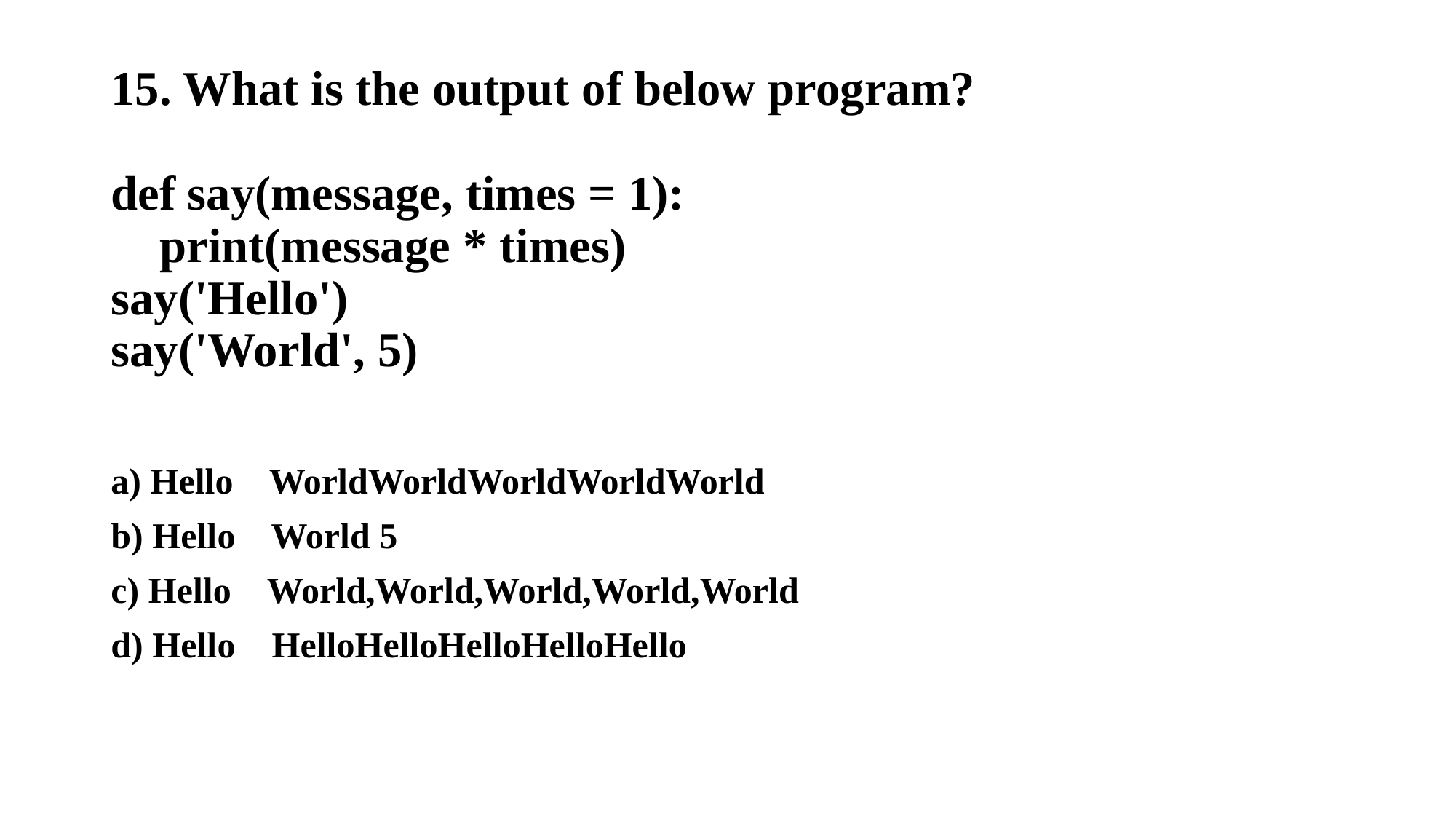

# 15. What is the output of below program? def say(message, times = 1): print(message * times) say('Hello') say('World', 5)
a) Hello    WorldWorldWorldWorldWorld
b) Hello    World 5
c) Hello    World,World,World,World,World
d) Hello    HelloHelloHelloHelloHello